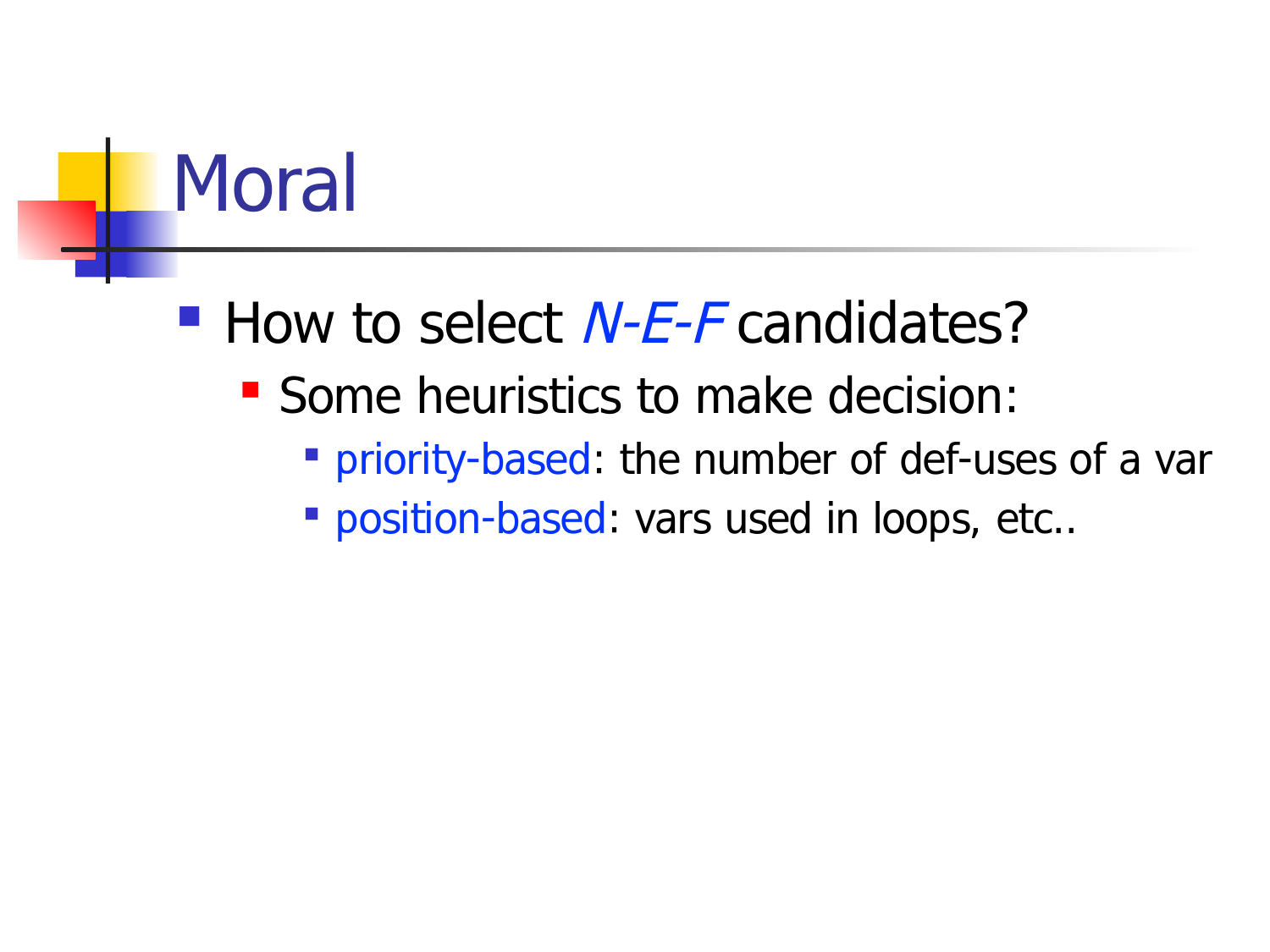

# Moral
How to select N-E-F candidates?
Some heuristics to make decision:
priority-based: the number of def-uses of a var
position-based: vars used in loops, etc..